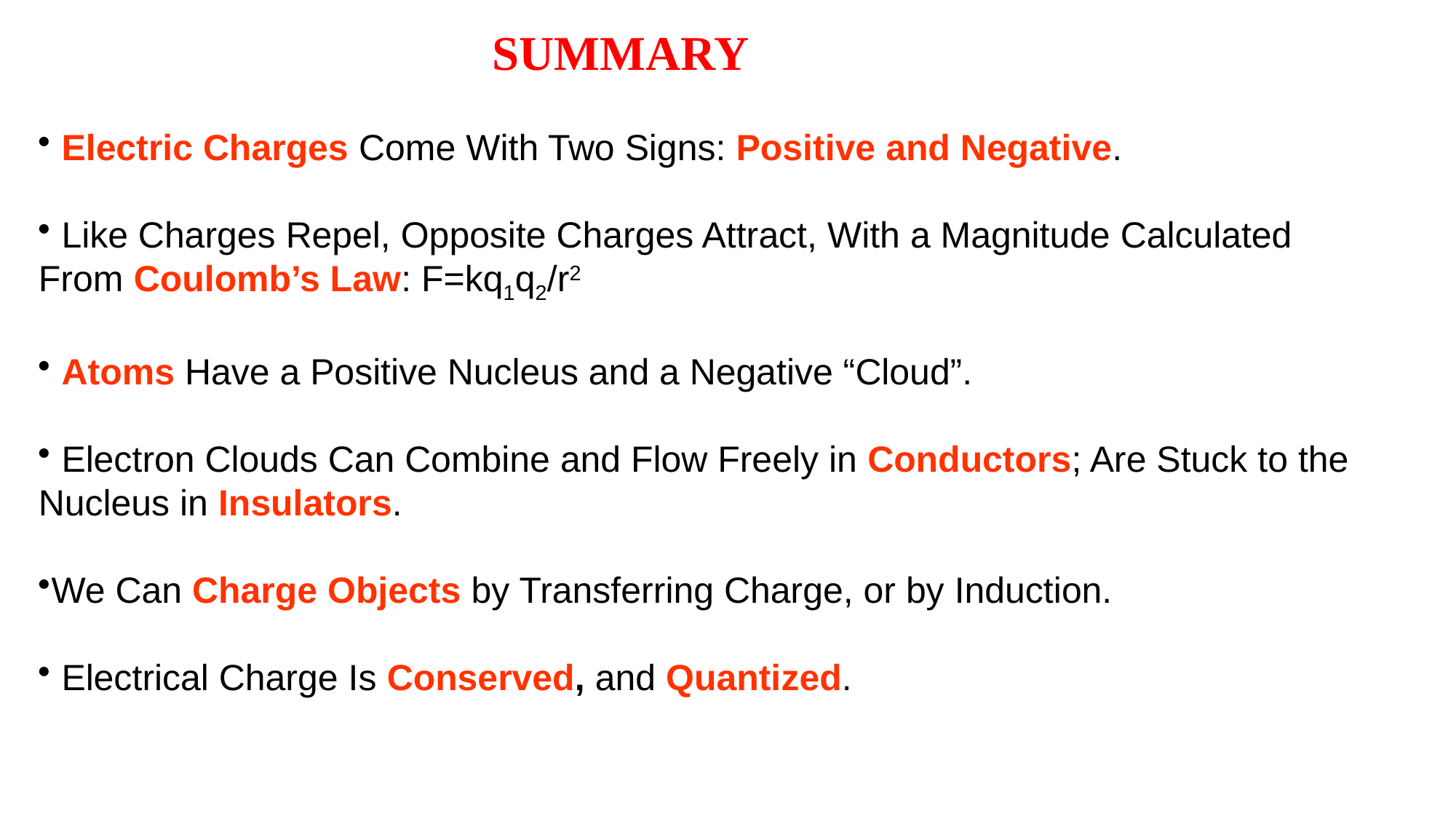

# SUMMARY
 Electric Charges Come With Two Signs: Positive and Negative.

 Like Charges Repel, Opposite Charges Attract, With a Magnitude Calculated From Coulomb’s Law: F=kq1q2/r2
 Atoms Have a Positive Nucleus and a Negative “Cloud”.

 Electron Clouds Can Combine and Flow Freely in Conductors; Are Stuck to the Nucleus in Insulators.

We Can Charge Objects by Transferring Charge, or by Induction.
 Electrical Charge Is Conserved, and Quantized.